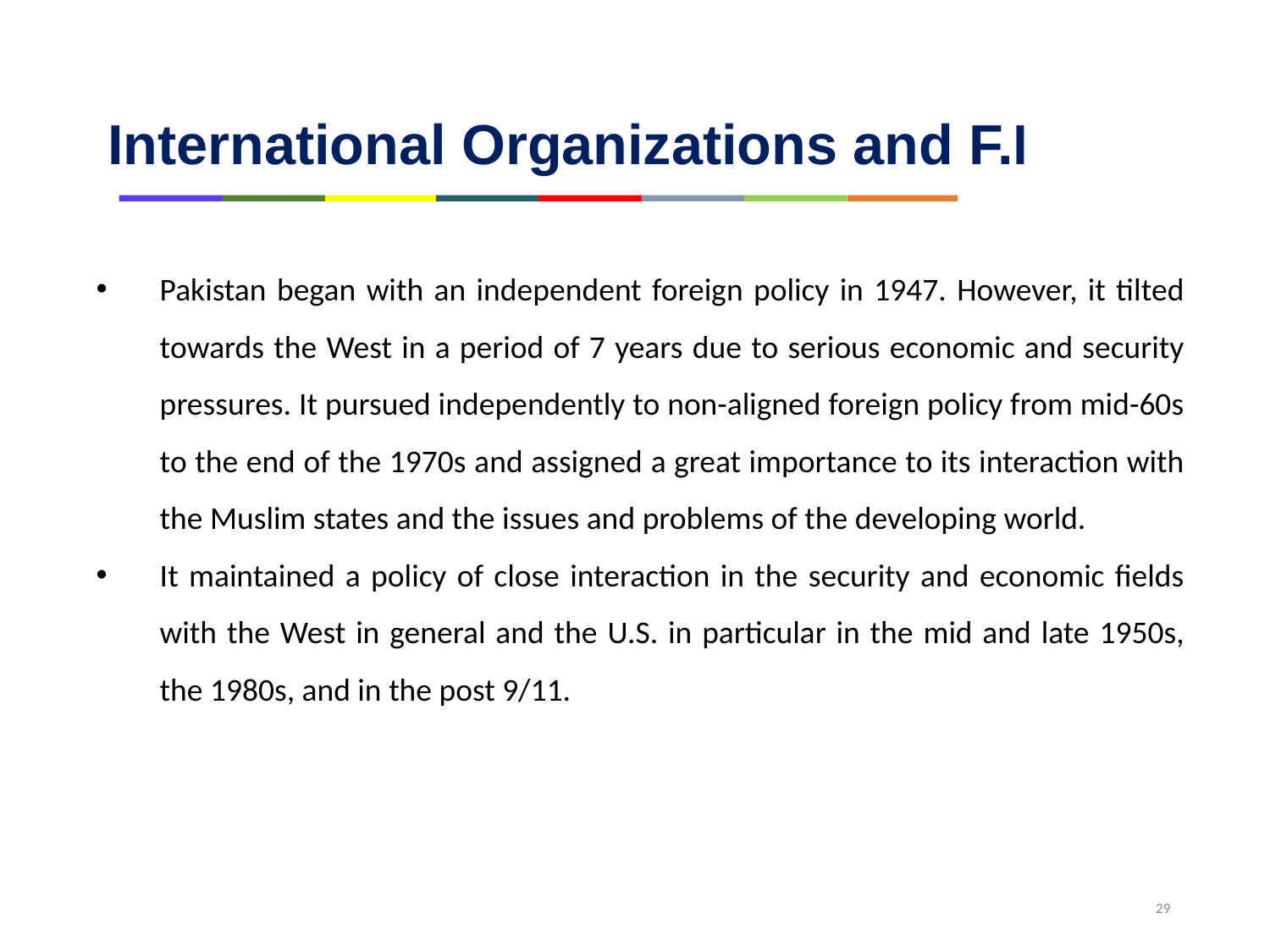

International Organizations and F.P

Pakistan began with an independent foreign policy in 1947. However, it tilted towards the West in a period of 7 years due to serious economic and security pressures. It pursued independently to non-aligned foreign policy from mid-60s to the end of the 1970s and assigned a great importance to its interaction with the Muslim states and the issues and problems of the developing world.
It maintained a policy of close interaction in the security and economic fields with the West in general and the U.S. in particular in the mid and late 1950s, the 1980s, and in the post 9/11.
29